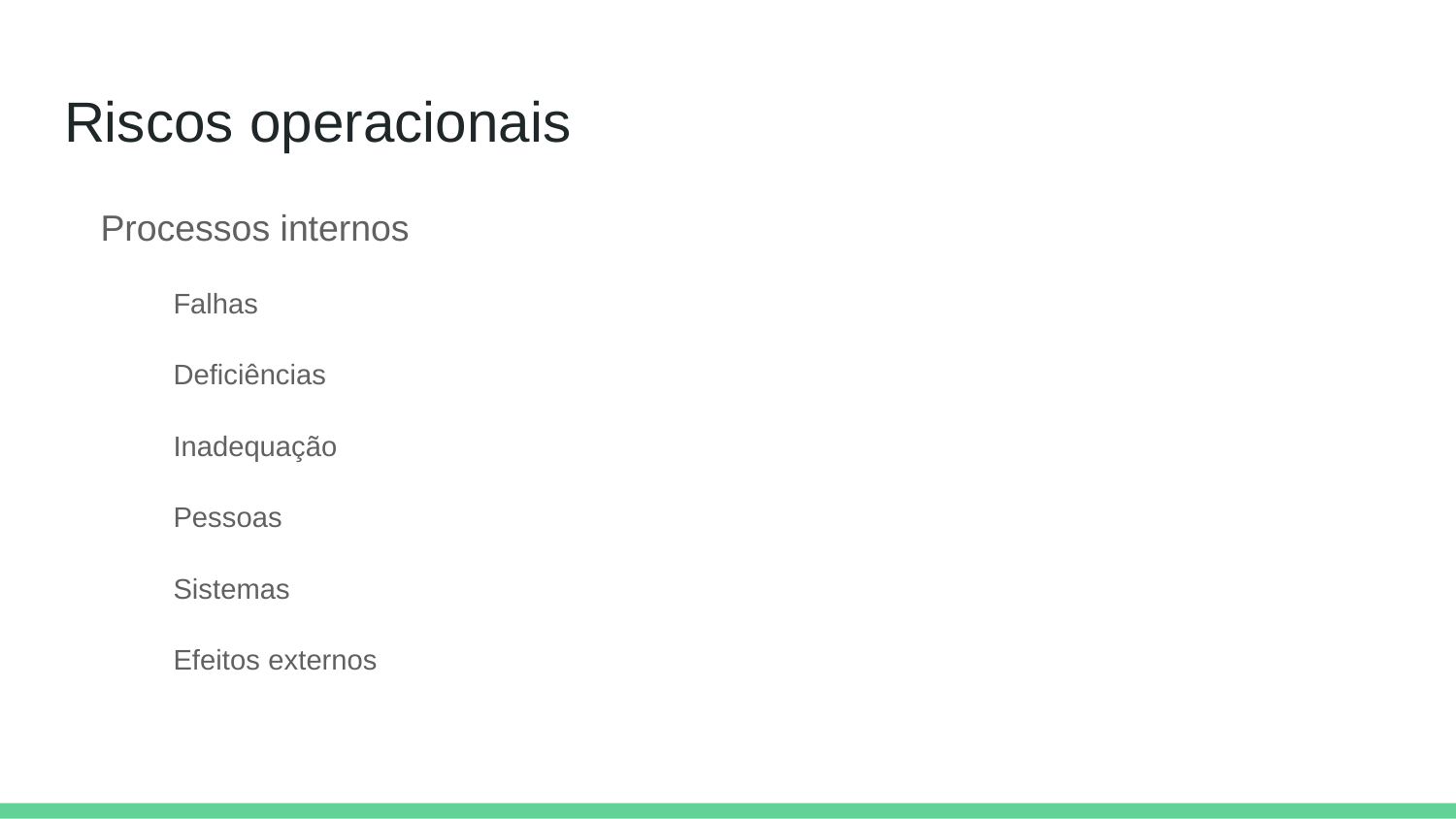

# Riscos operacionais
Processos internos
Falhas
Deficiências
Inadequação
Pessoas
Sistemas
Efeitos externos